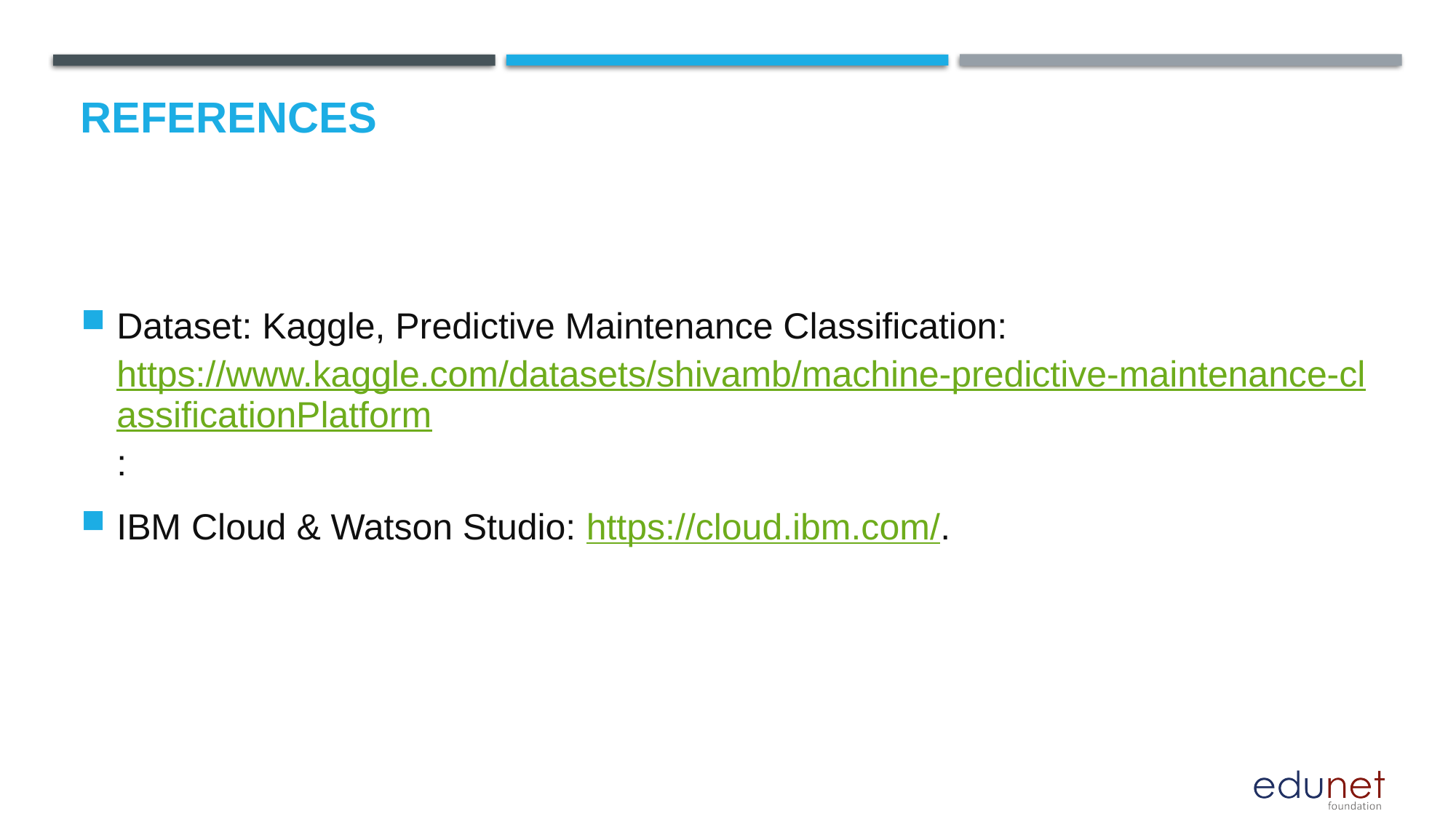

# References
Dataset: Kaggle, Predictive Maintenance Classification: https://www.kaggle.com/datasets/shivamb/machine-predictive-maintenance-classificationPlatform:
IBM Cloud & Watson Studio: https://cloud.ibm.com/.